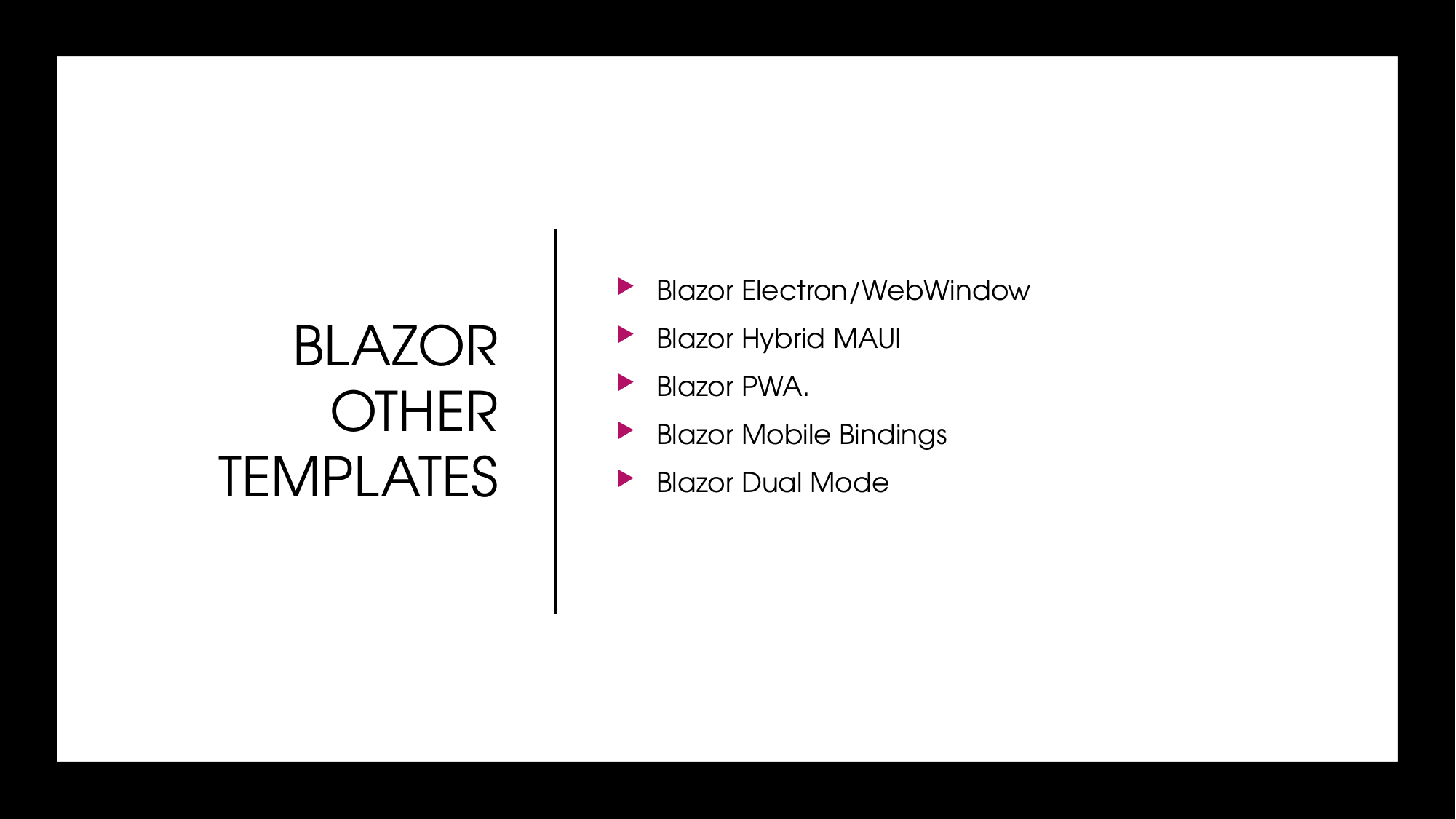

# BLAZOR OTHER TEMPLATES
Blazor Electron/WebWindow
Blazor Hybrid MAUI
Blazor PWA.
Blazor Mobile Bindings
Blazor Dual Mode